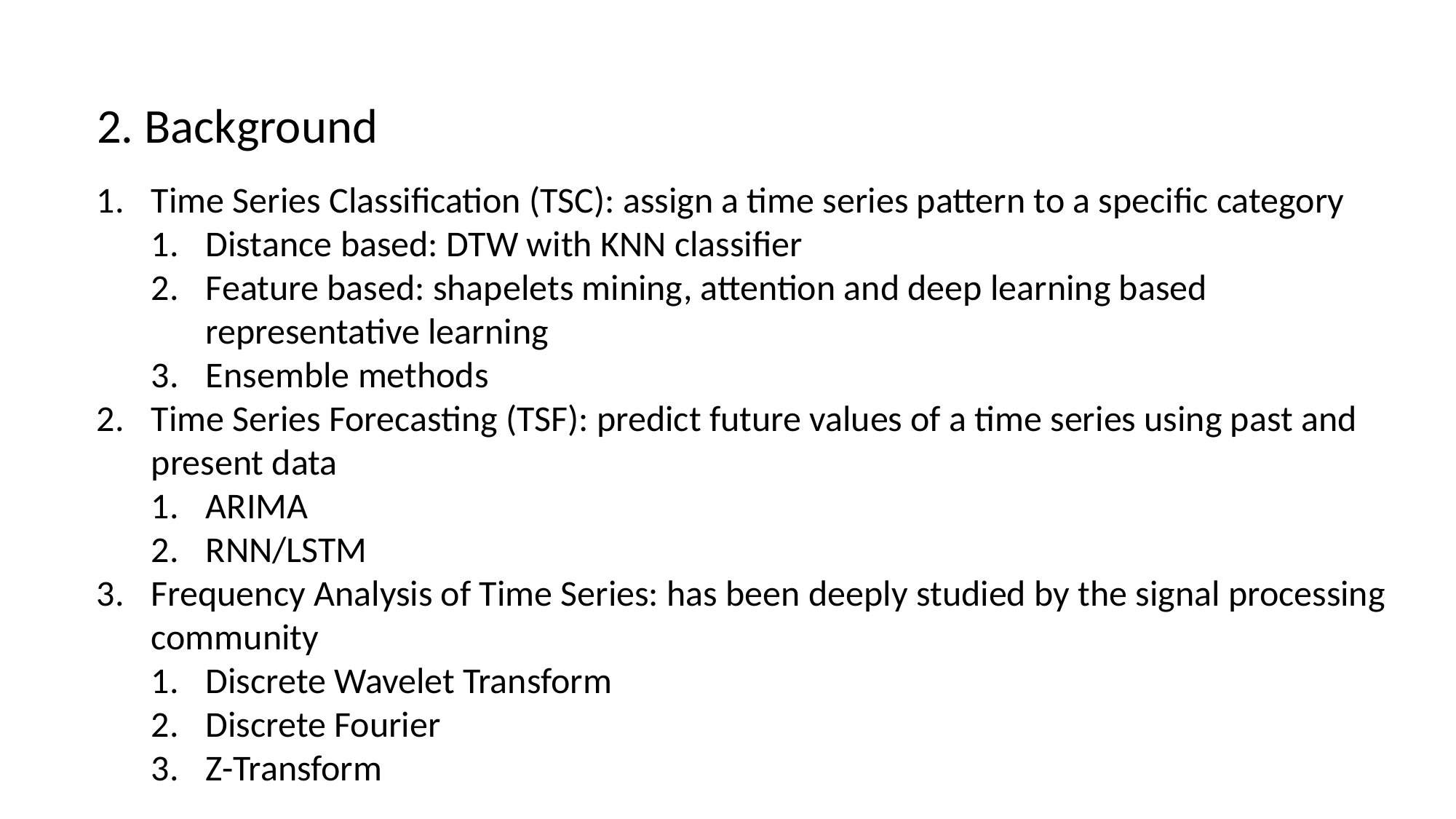

2. Background

Time Series Classification (TSC): assign a time series pattern to a specific category
Distance based: DTW with KNN classifier
Feature based: shapelets mining, attention and deep learning based representative learning
Ensemble methods
Time Series Forecasting (TSF): predict future values of a time series using past and present data
ARIMA
RNN/LSTM
Frequency Analysis of Time Series: has been deeply studied by the signal processing community
Discrete Wavelet Transform
Discrete Fourier
Z-Transform